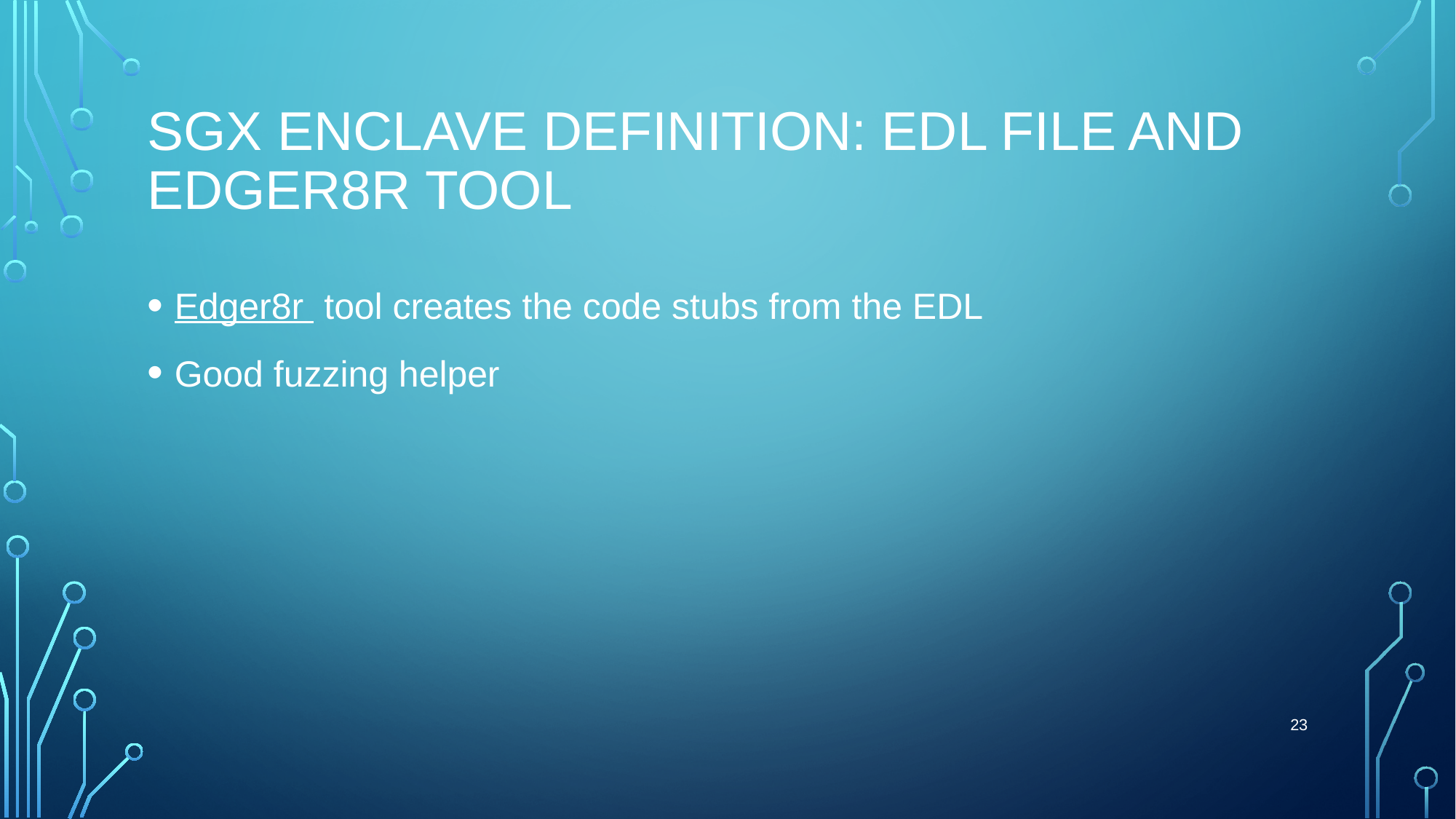

# SGX enclave definition: edl file and edger8r tool
Edger8r  tool creates the code stubs from the EDL
Good fuzzing helper
23